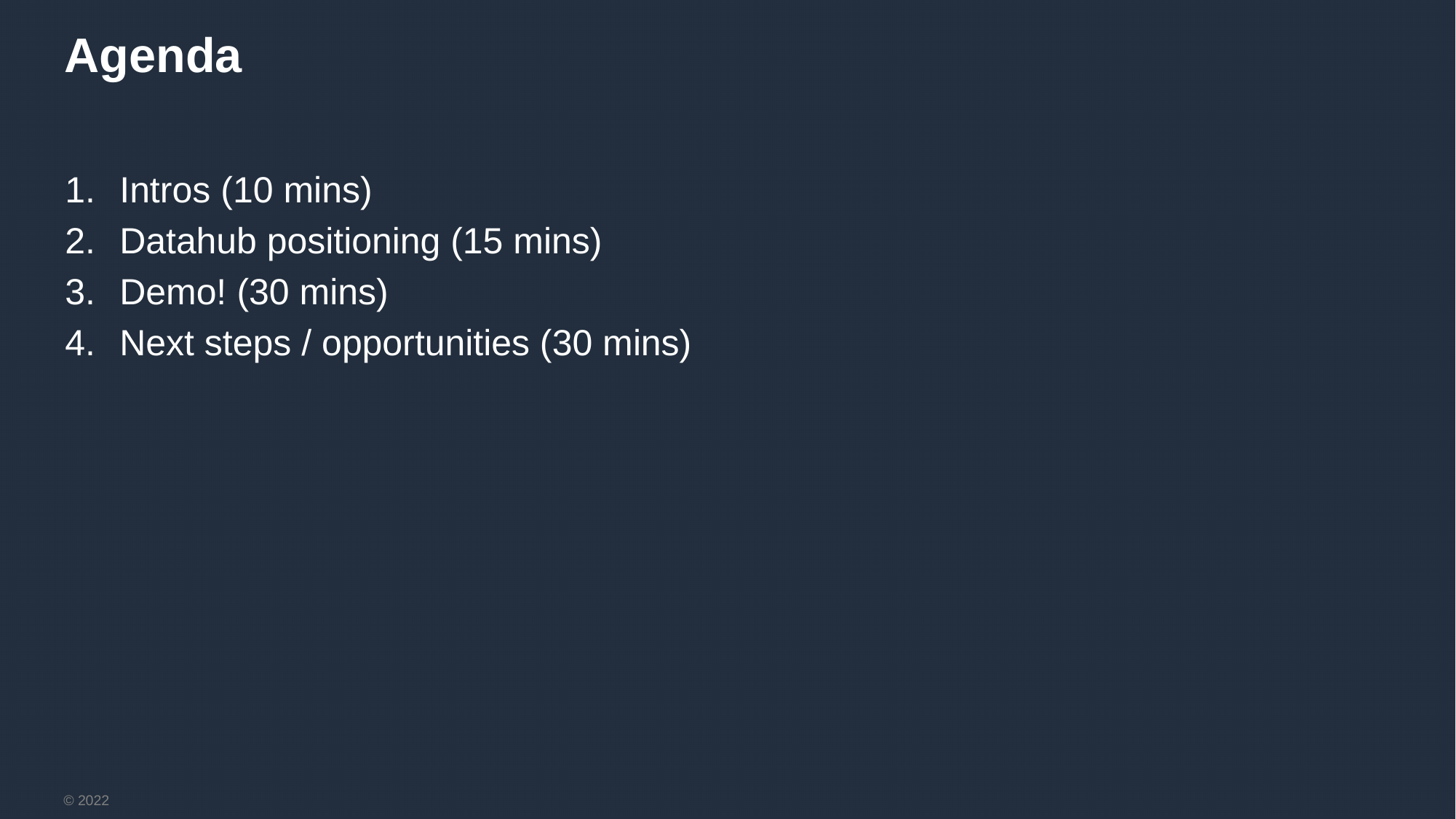

# Agenda
Intros (10 mins)
Datahub positioning (15 mins)
Demo! (30 mins)
Next steps / opportunities (30 mins)